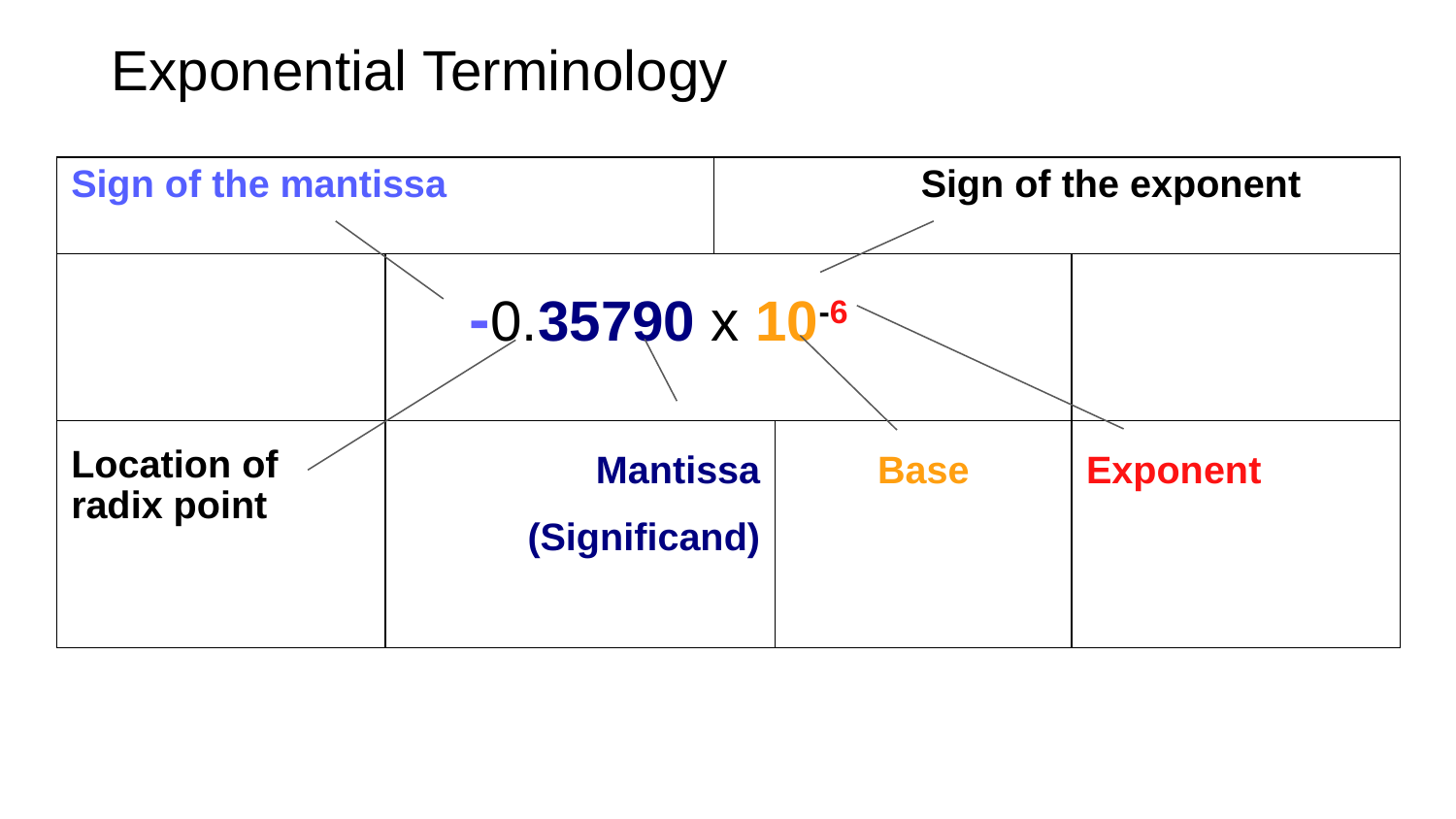

# Exponential Terminology
| Sign of the mantissa |  | Sign of the exponent |  |  |
| --- | --- | --- | --- | --- |
|  | -0.35790 x 10-6 |  |  |  |
| Location of radix point | Mantissa (Significand) |  | Base | Exponent |